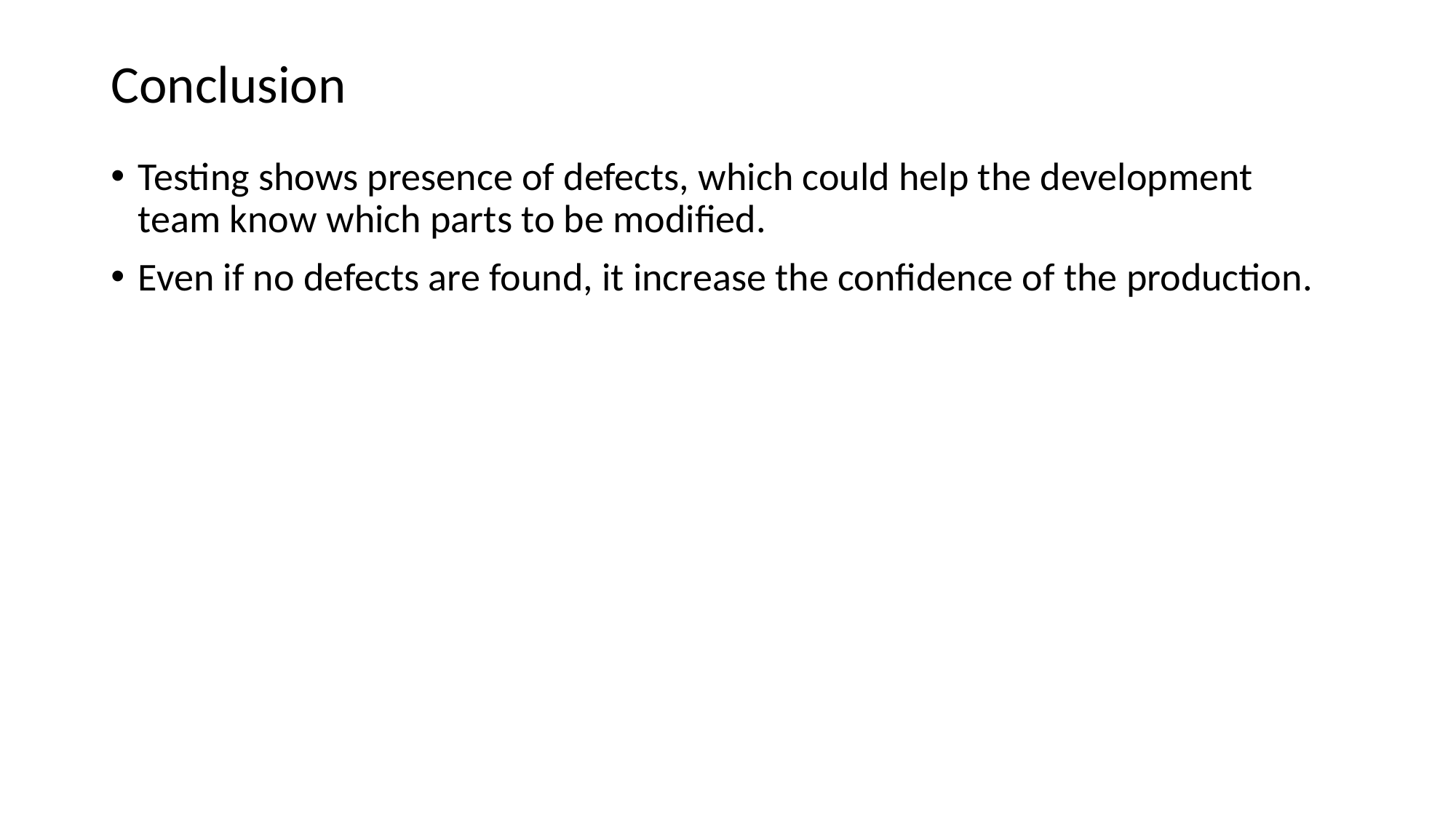

# Conclusion
Testing shows presence of defects, which could help the development team know which parts to be modified.
Even if no defects are found, it increase the confidence of the production.